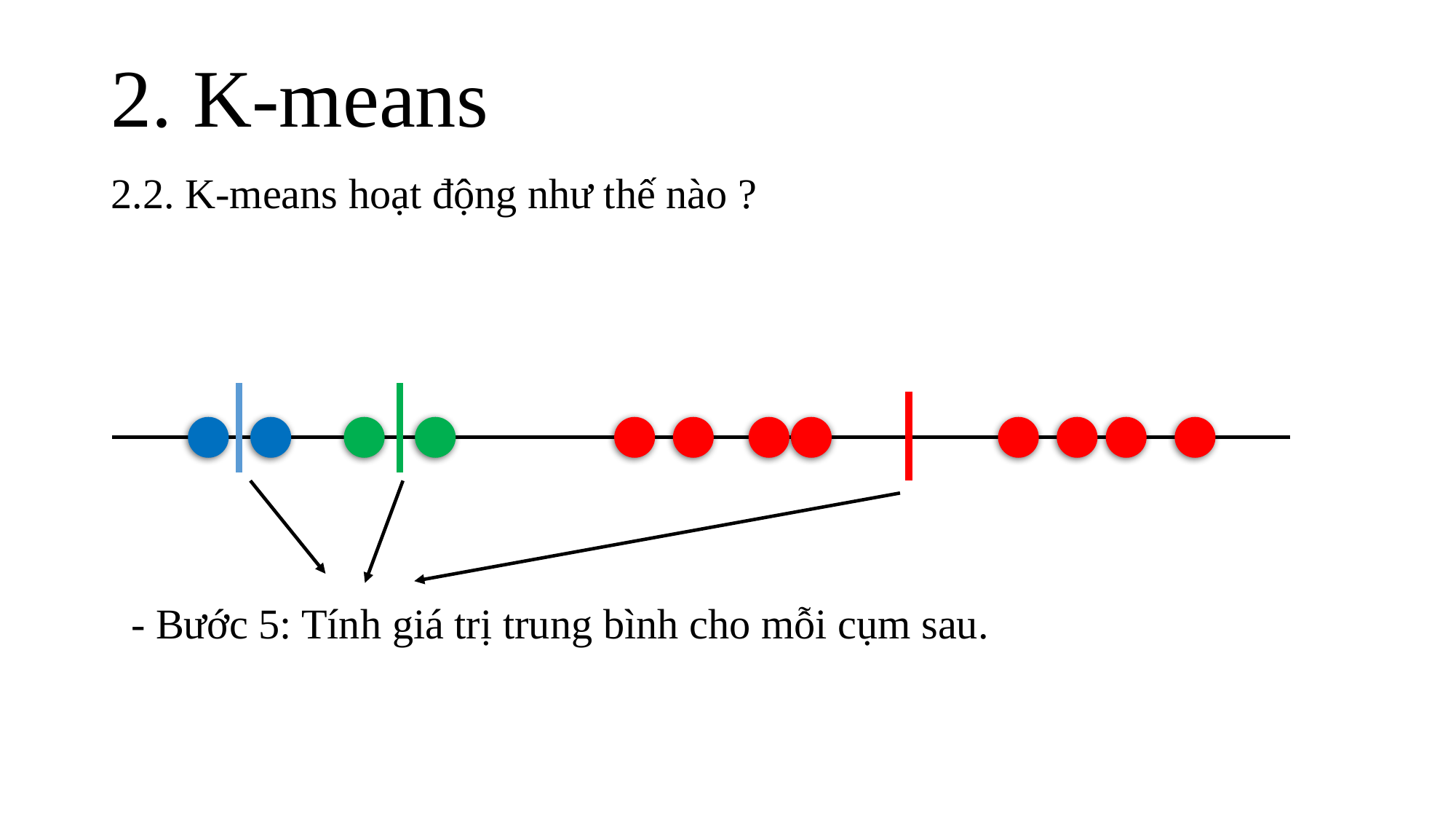

# 2. K-means
2.2. K-means hoạt động như thế nào ?

- Bước 5: Tính giá trị trung bình cho mỗi cụm sau.